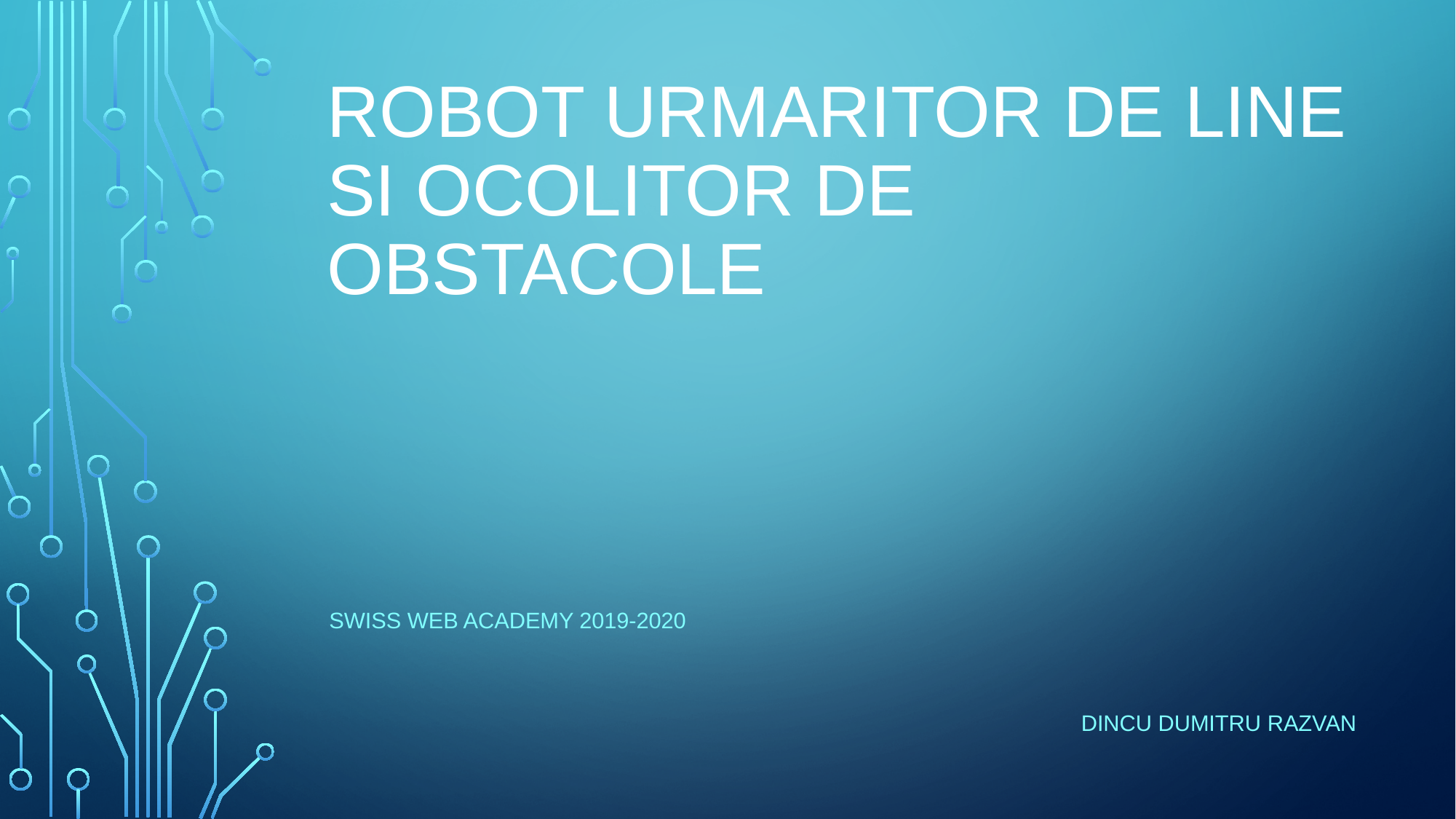

# Robot urmaritor de line si ocolitor de obstacole

Swiss web academy 2019-2020

                                                                                                                                                                                                    Dincu Dumitru Razvan